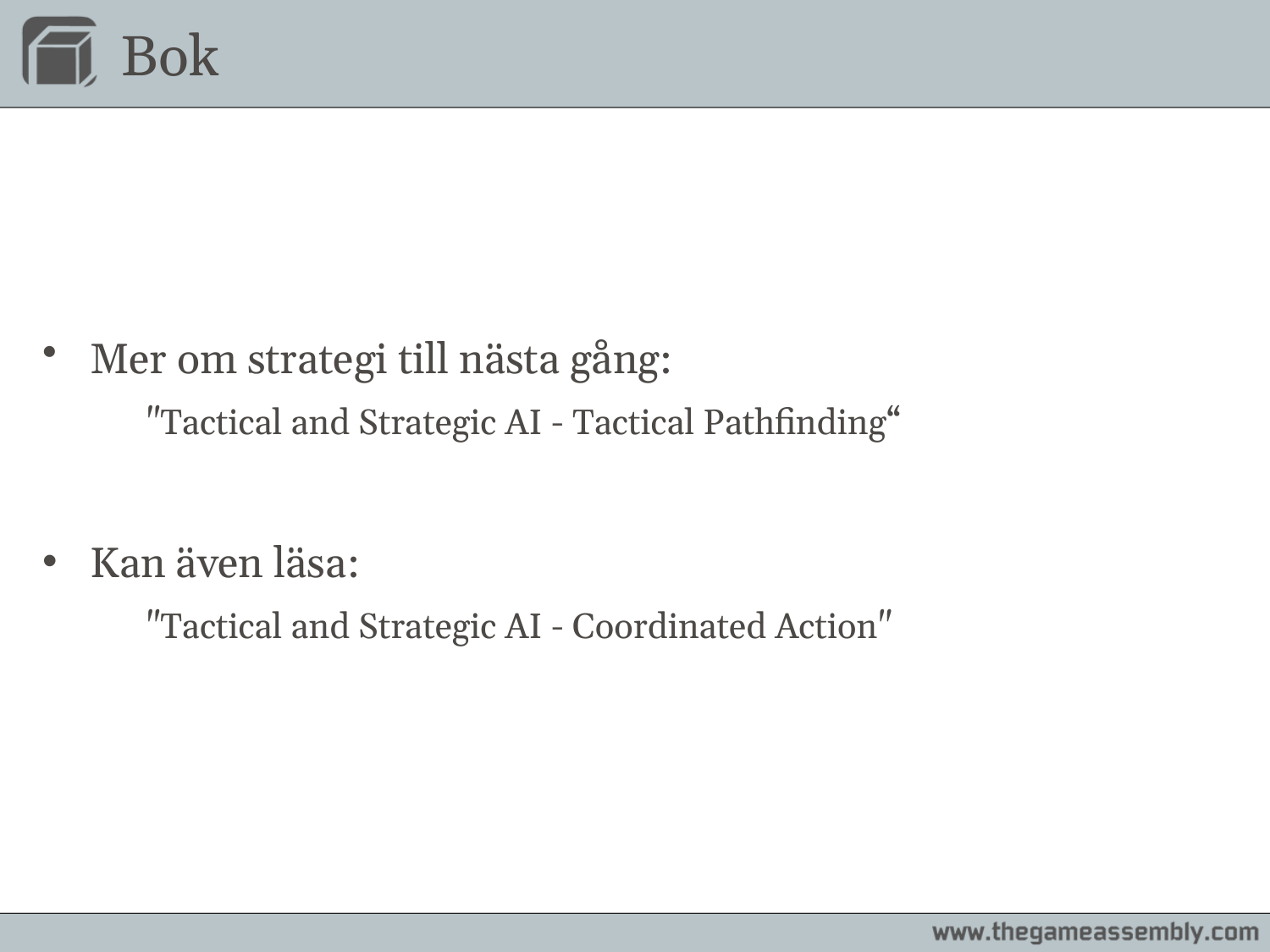

# Bok

Mer om strategi till nästa gång:
	"Tactical and Strategic AI - Tactical Pathfinding“

Kan även läsa:
	"Tactical and Strategic AI - Coordinated Action"